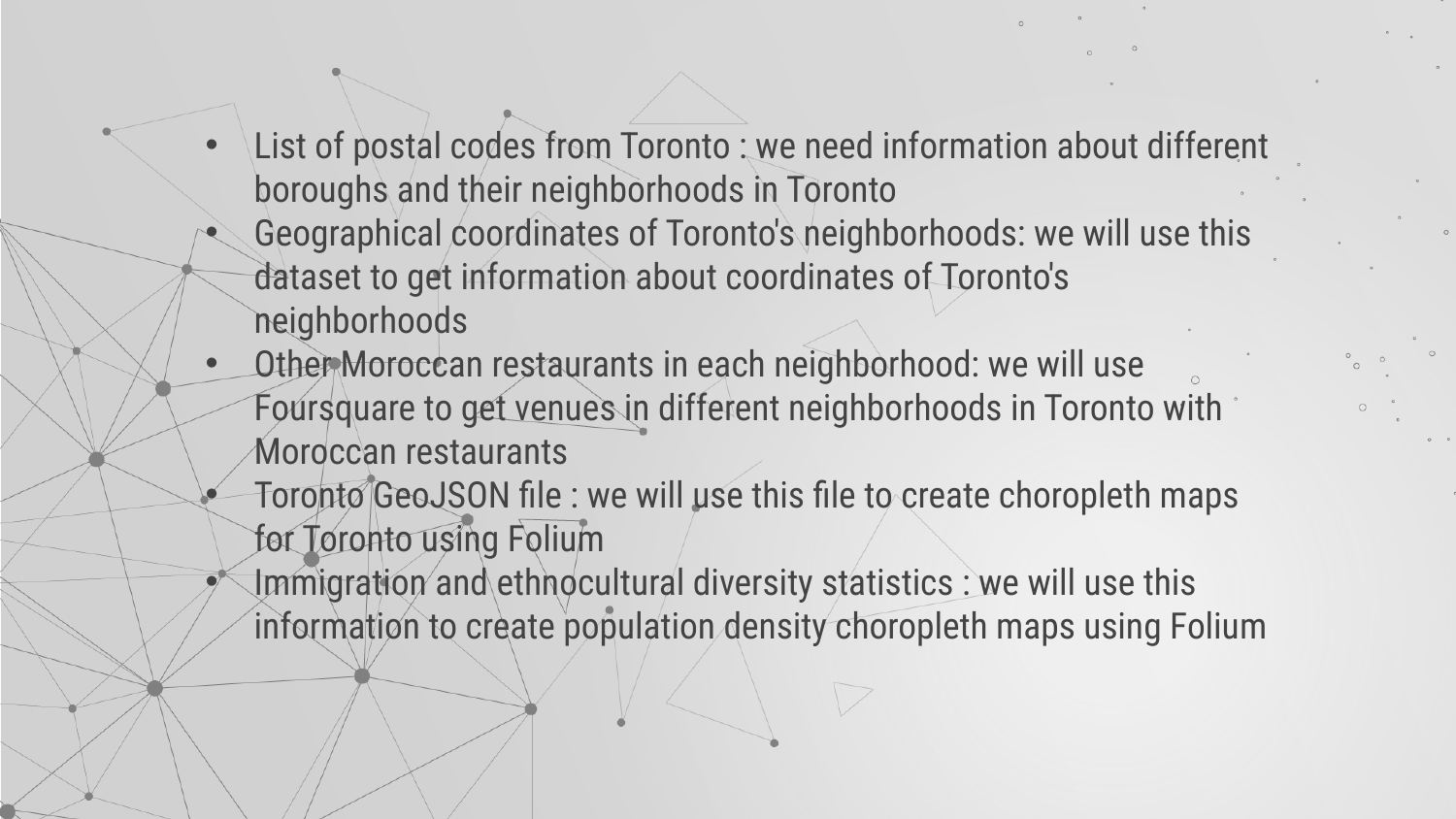

List of postal codes from Toronto : we need information about different boroughs and their neighborhoods in Toronto
Geographical coordinates of Toronto's neighborhoods: we will use this dataset to get information about coordinates of Toronto's neighborhoods
Other Moroccan restaurants in each neighborhood: we will use Foursquare to get venues in different neighborhoods in Toronto with Moroccan restaurants
Toronto GeoJSON file : we will use this file to create choropleth maps for Toronto using Folium
Immigration and ethnocultural diversity statistics : we will use this information to create population density choropleth maps using Folium